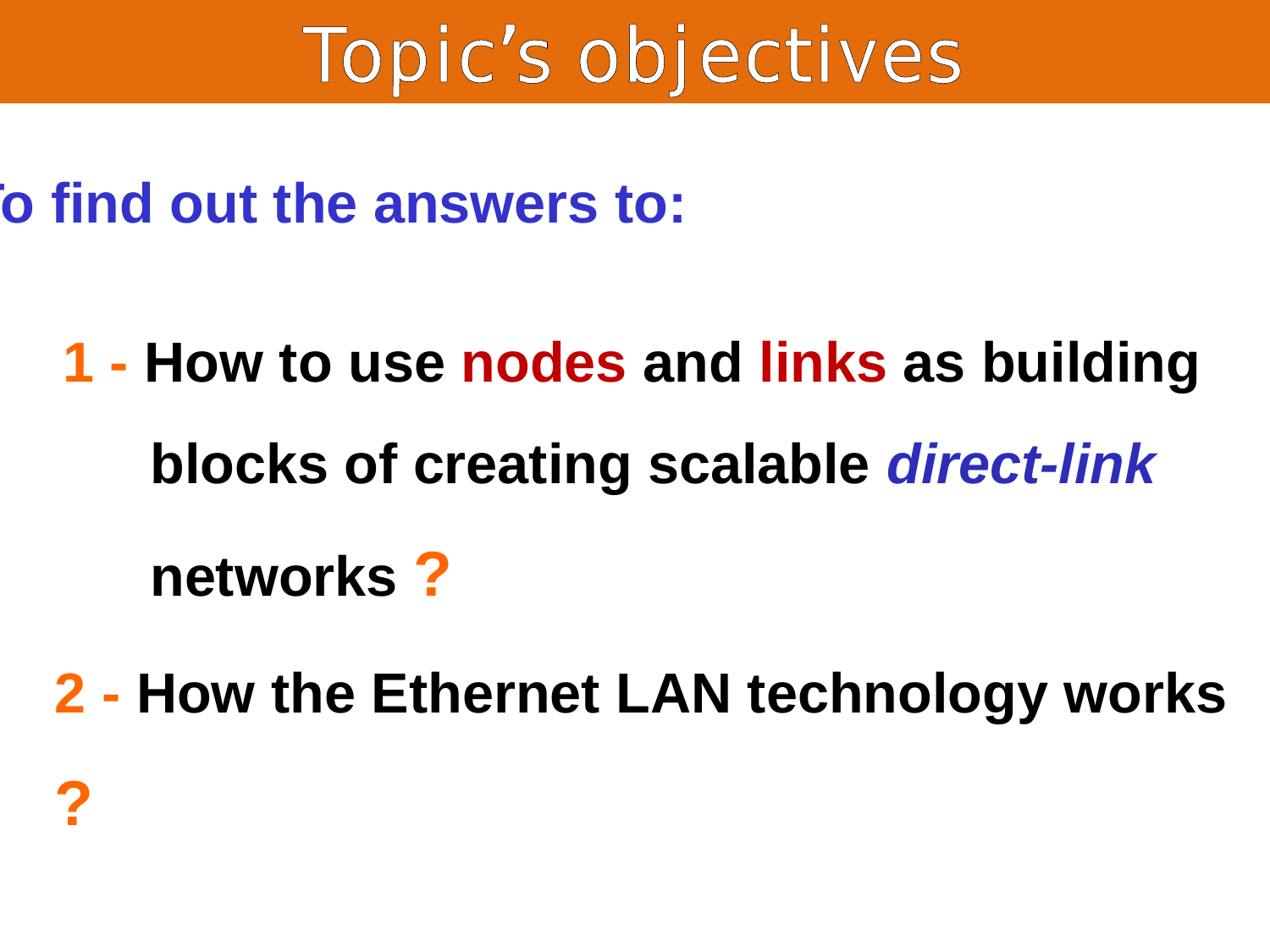

Topic’s objectives
To find out the answers to:

1 - How to use nodes and links as building blocks of creating scalable direct-link networks ?
2 - How the Ethernet LAN technology works ?